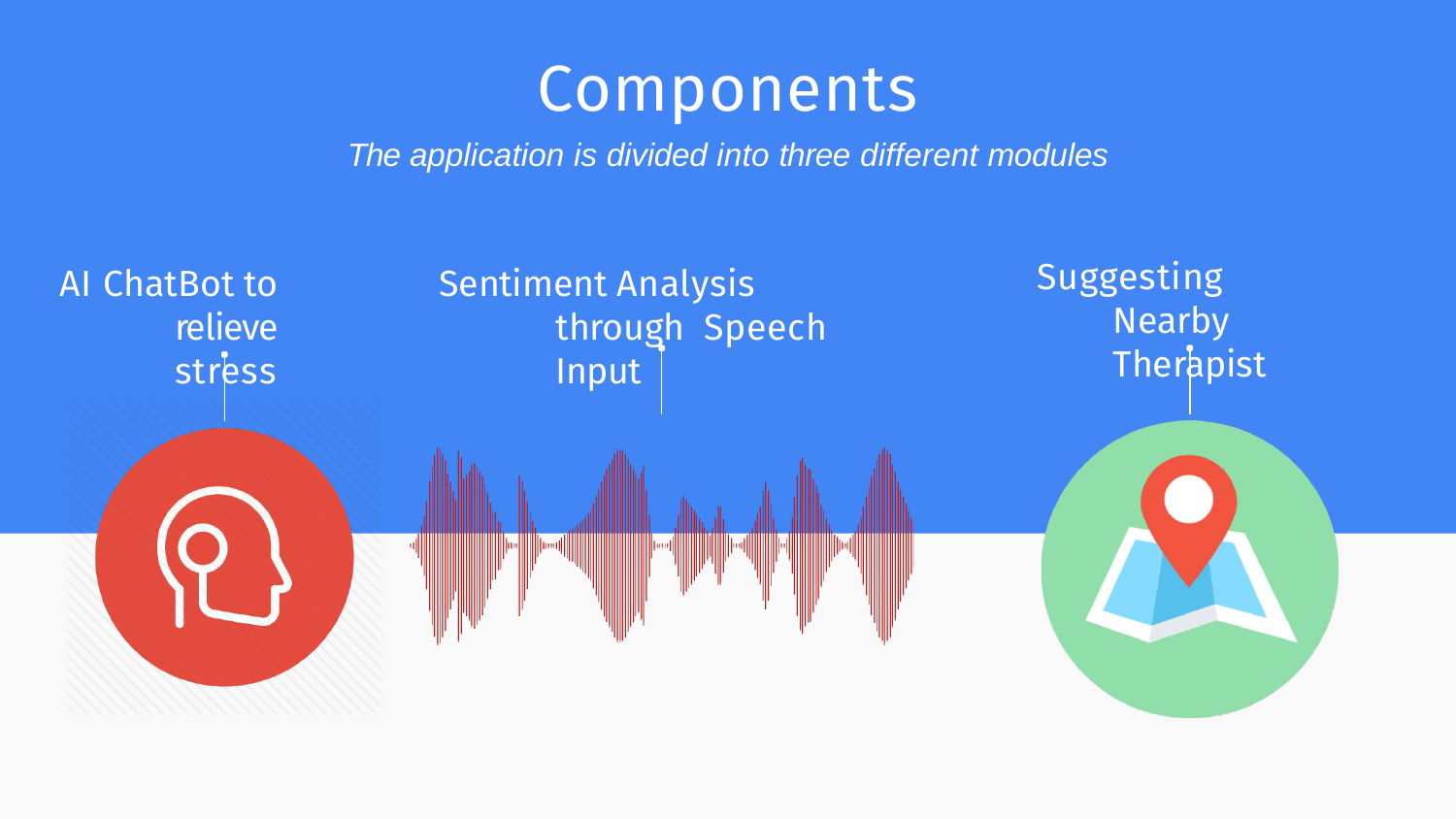

# Components
The application is divided into three different modules
Suggesting Nearby  Therapist
AI ChatBot to relieve  stress
Sentiment Analysis through  Speech Input